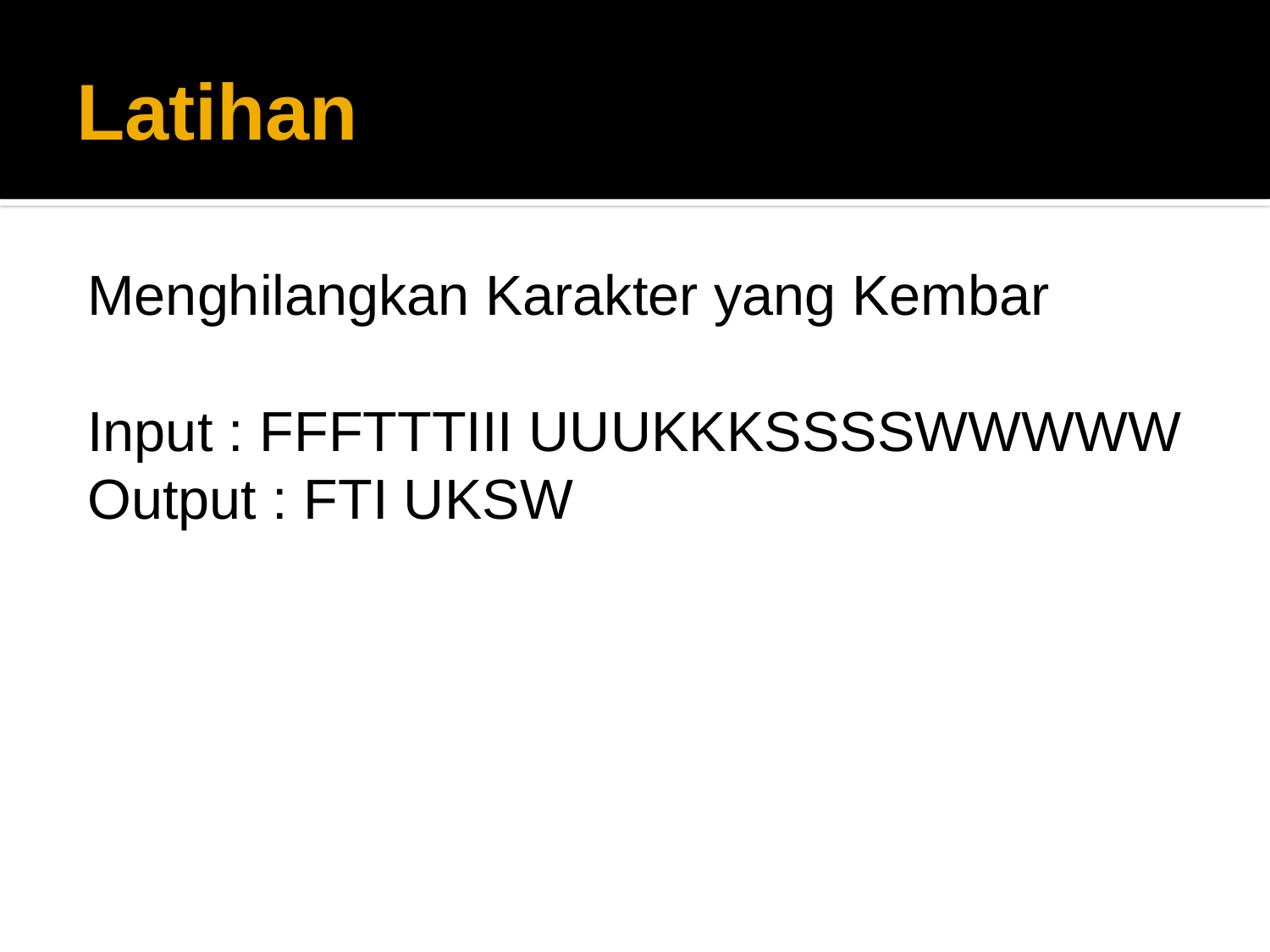

# Latihan
Menghilangkan Karakter yang Kembar

Input : FFFTTTIII UUUKKKSSSSWWWWW
Output : FTI UKSW